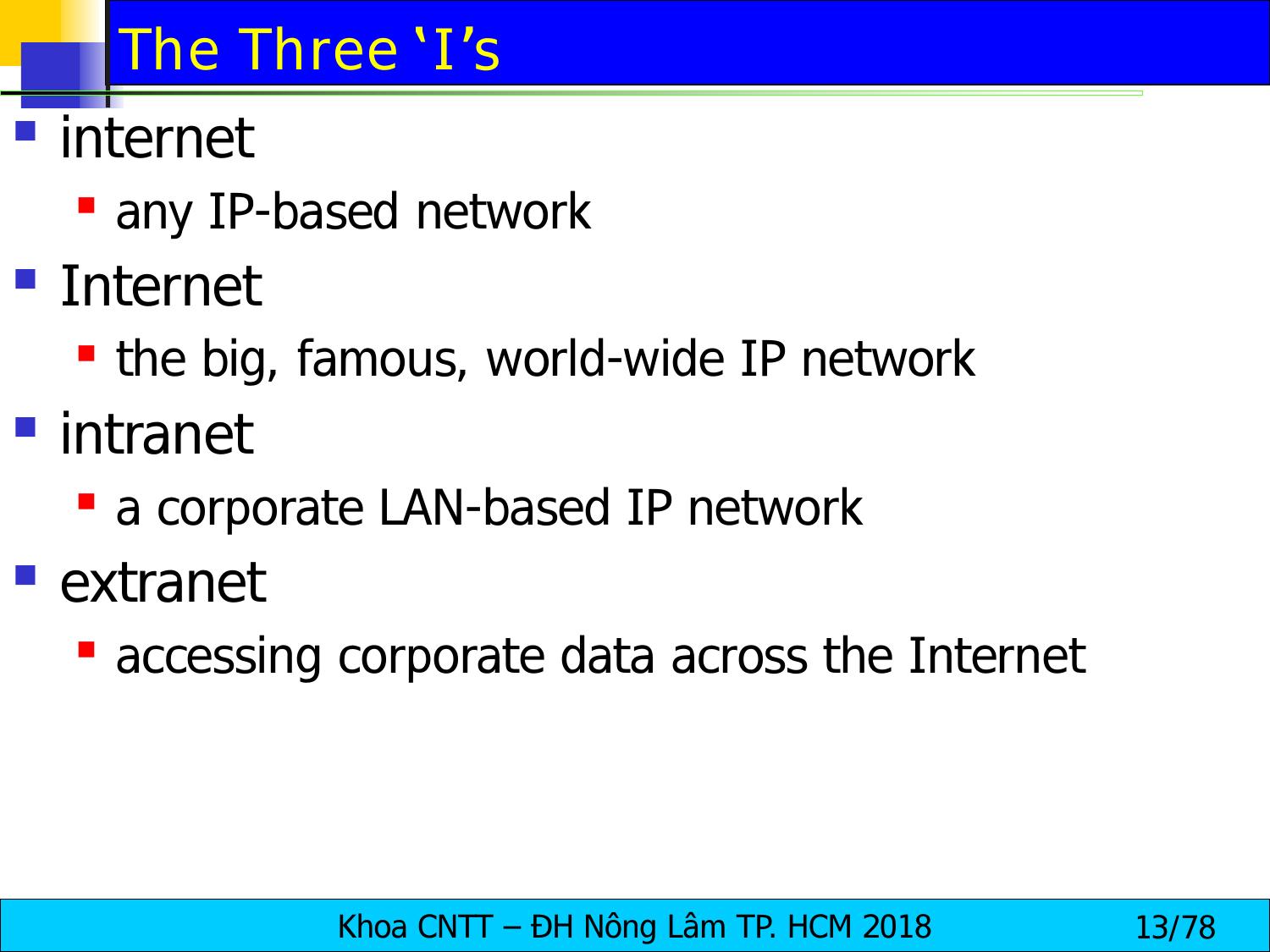

# The Three ‘I’s
internet
any IP-based network
Internet
the big, famous, world-wide IP network
intranet
a corporate LAN-based IP network
extranet
accessing corporate data across the Internet